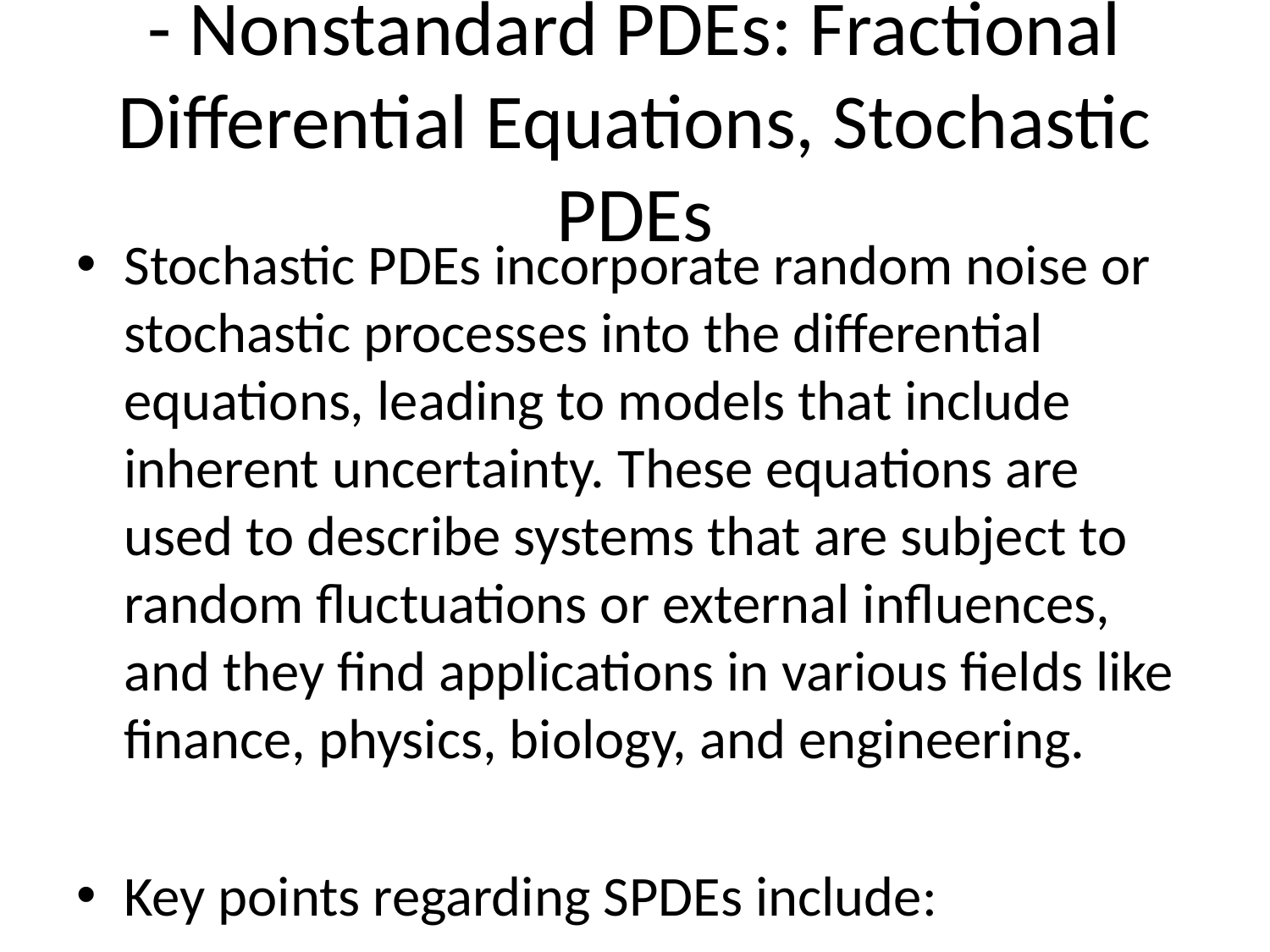

# - Nonstandard PDEs: Fractional Differential Equations, Stochastic PDEs
Stochastic PDEs incorporate random noise or stochastic processes into the differential equations, leading to models that include inherent uncertainty. These equations are used to describe systems that are subject to random fluctuations or external influences, and they find applications in various fields like finance, physics, biology, and engineering.

Key points regarding SPDEs include: